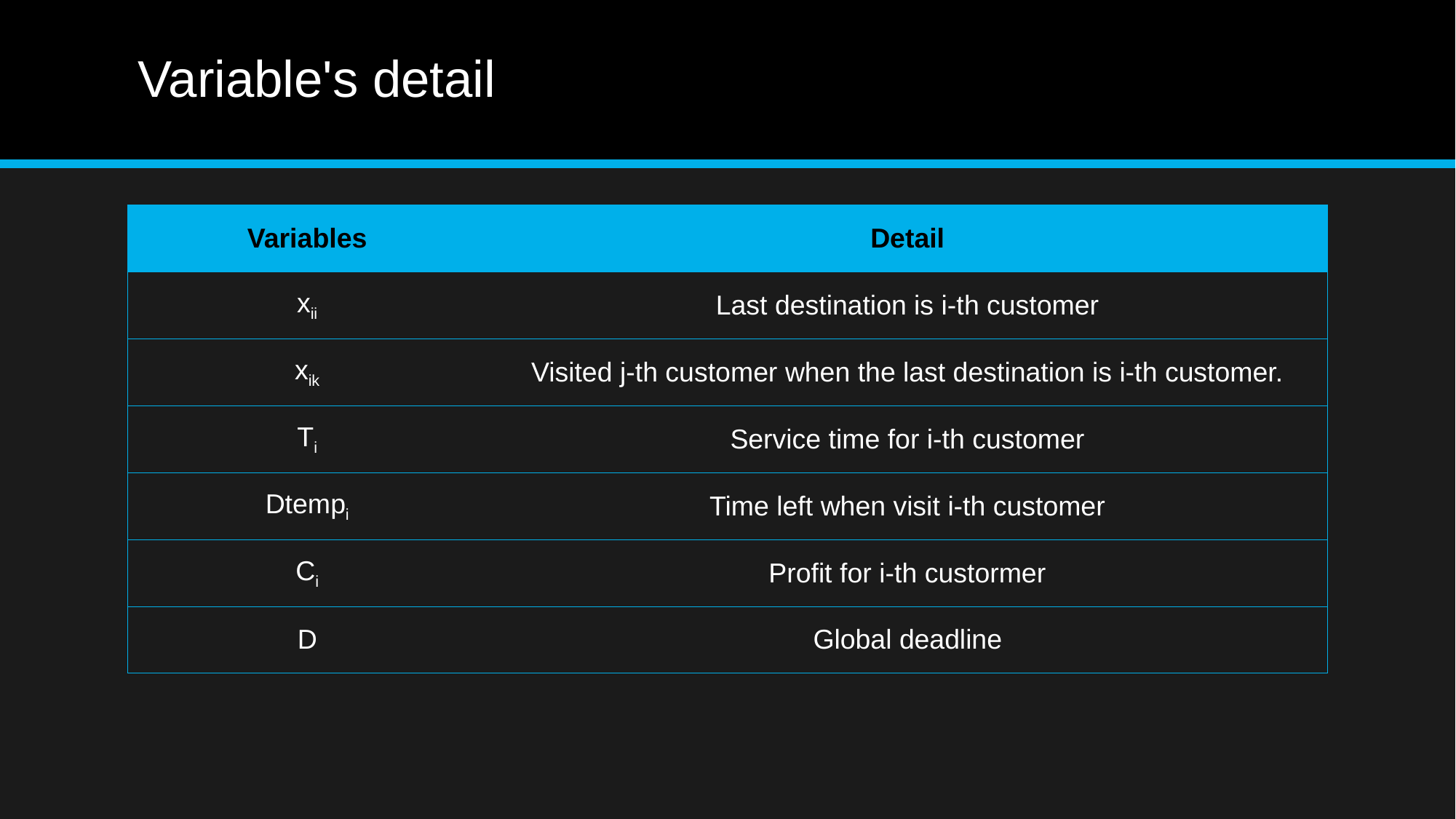

# Variable's detail
| Variables | Detail |
| --- | --- |
| xii | Last destination is i-th customer |
| xik | Visited j-th customer when the last destination is i-th customer. |
| Ti | Service time for i-th customer |
| Dtempi | Time left when visit i-th customer |
| Ci | Profit for i-th custormer |
| D | Global deadline |